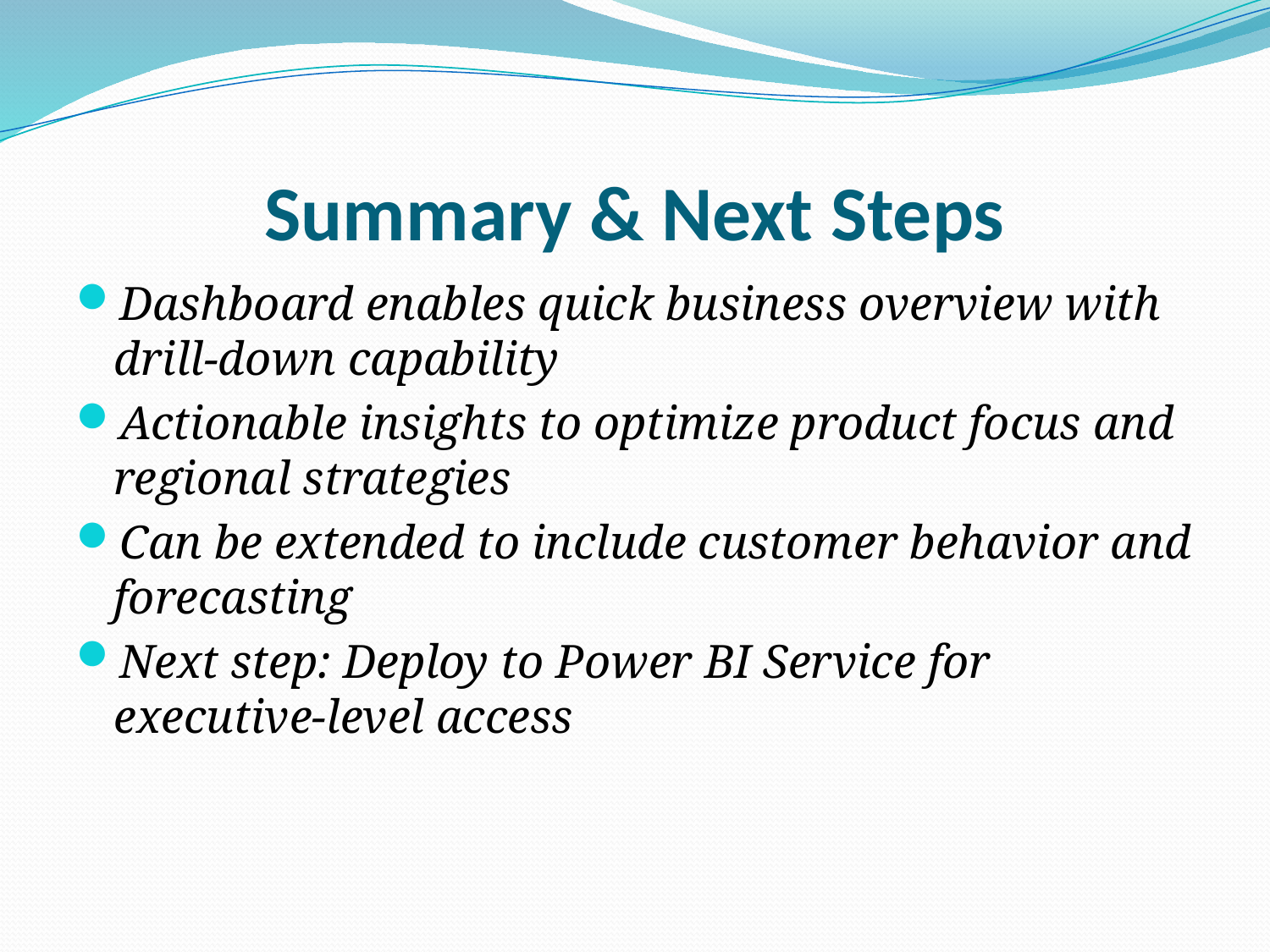

# Summary & Next Steps
Dashboard enables quick business overview with drill-down capability
Actionable insights to optimize product focus and regional strategies
Can be extended to include customer behavior and forecasting
Next step: Deploy to Power BI Service for executive-level access